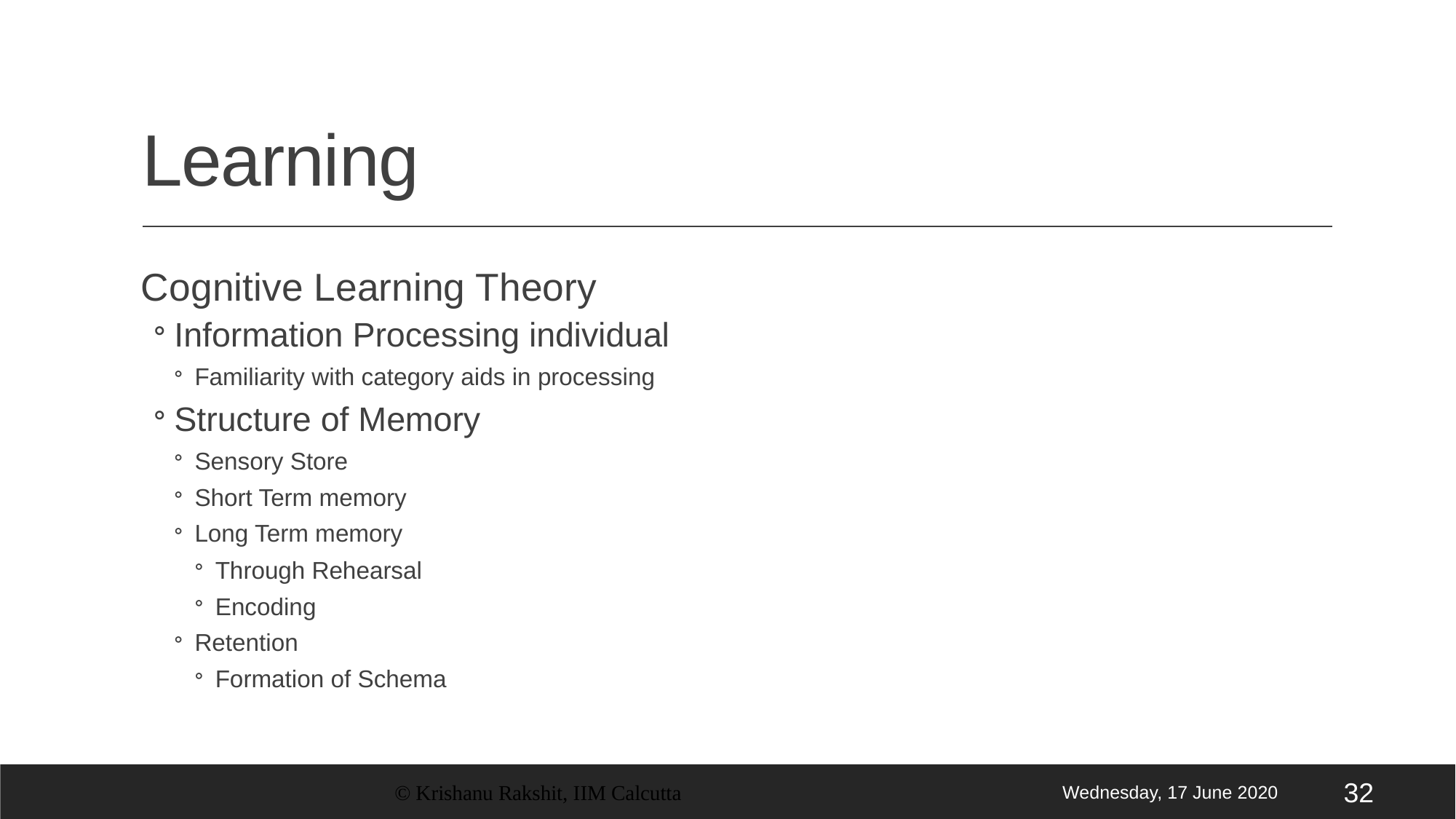

# Learning
Cognitive Learning Theory
Information Processing individual
Familiarity with category aids in processing
Structure of Memory
Sensory Store
Short Term memory
Long Term memory
Through Rehearsal
Encoding
Retention
Formation of Schema
© Krishanu Rakshit, IIM Calcutta
Wednesday, 17 June 2020
32